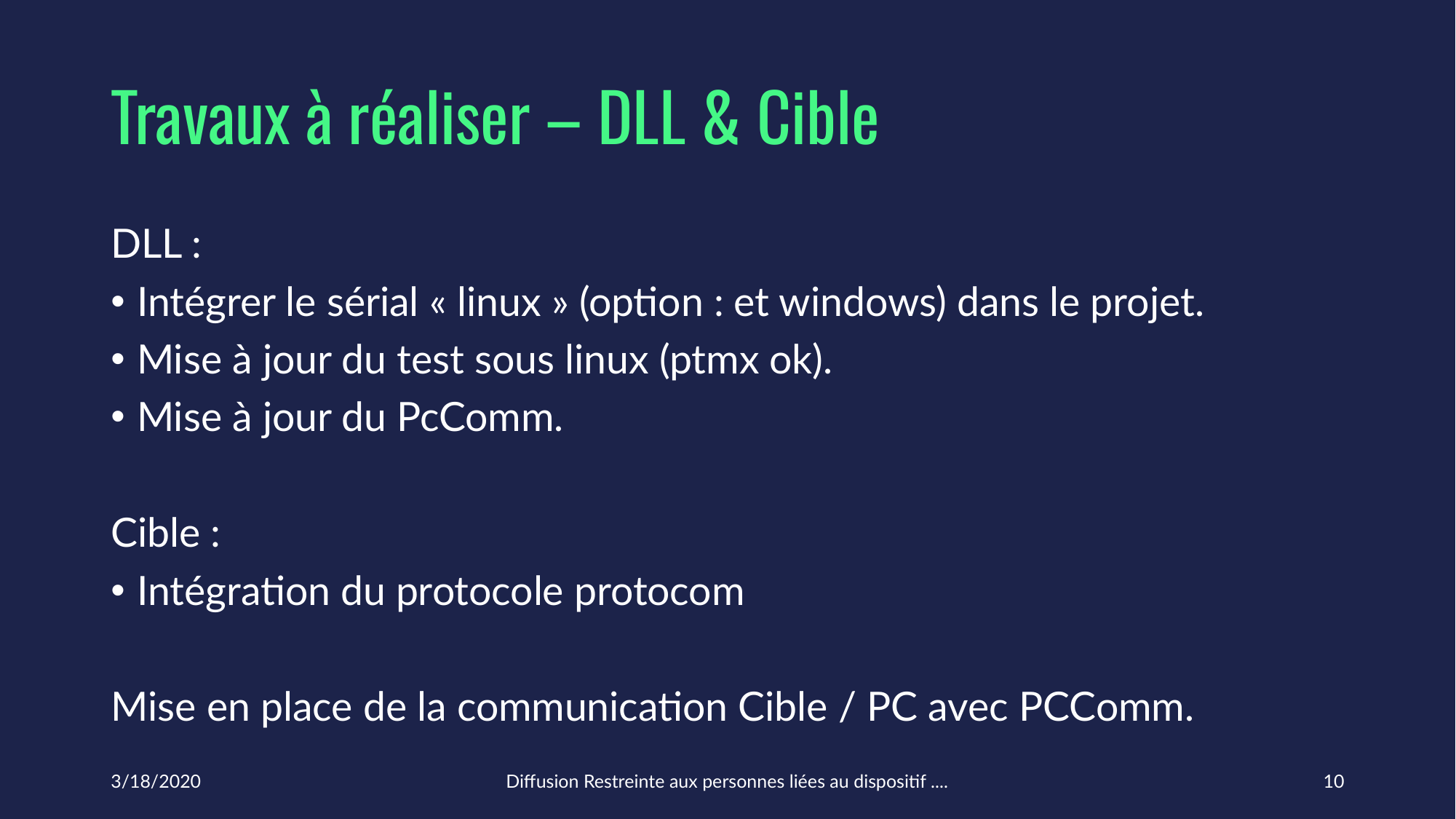

# Travaux à réaliser – DLL & Cible
DLL :
Intégrer le sérial « linux » (option : et windows) dans le projet.
Mise à jour du test sous linux (ptmx ok).
Mise à jour du PcComm.

Cible :
Intégration du protocole protocom

Mise en place de la communication Cible / PC avec PCComm.

3/18/2020
Diffusion Restreinte aux personnes liées au dispositif ....
10